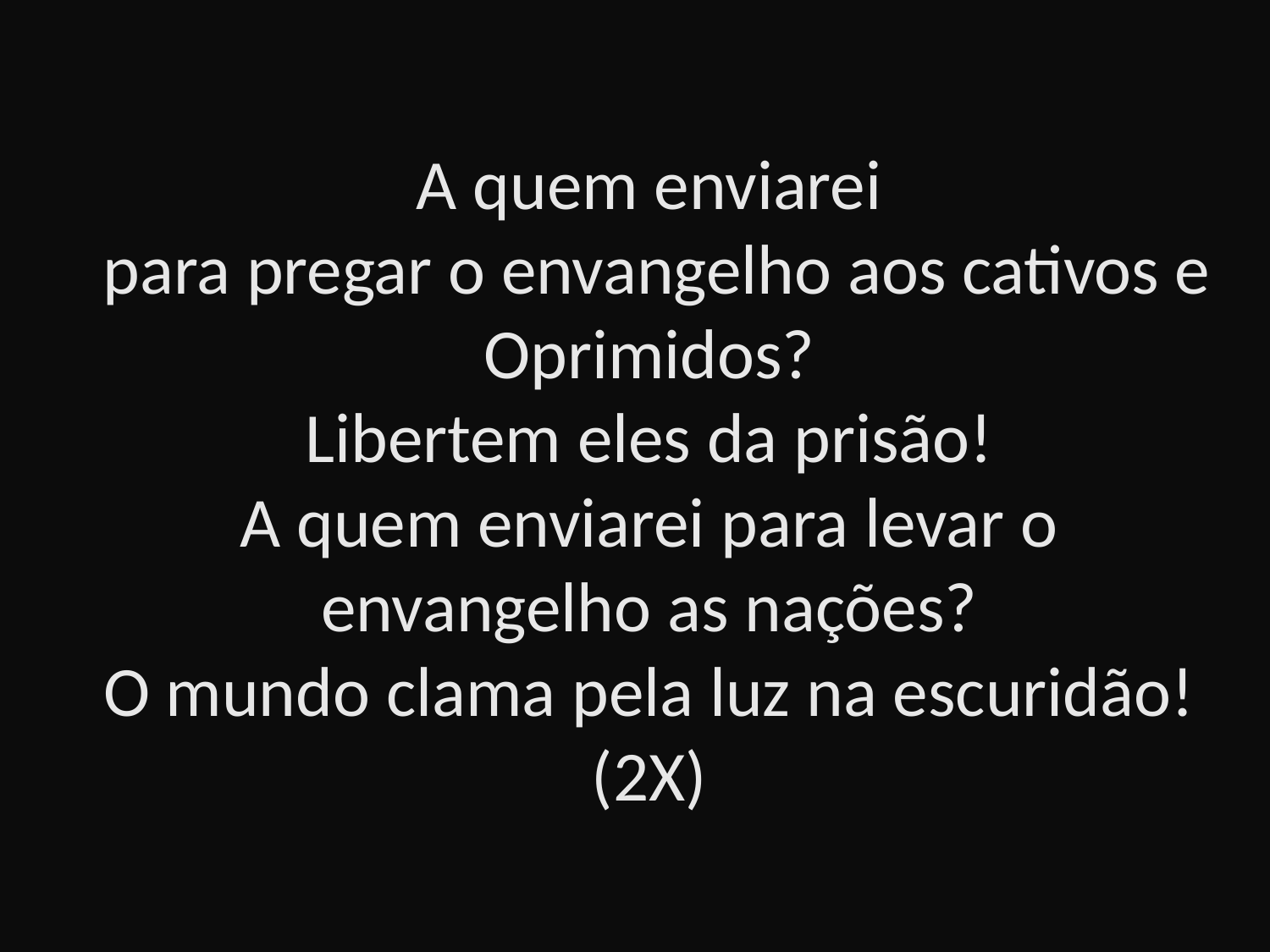

# A quem enviarei para pregar o envangelho aos cativos e Oprimidos? Libertem eles da prisão! A quem enviarei para levar o envangelho as nações? O mundo clama pela luz na escuridão! (2X)